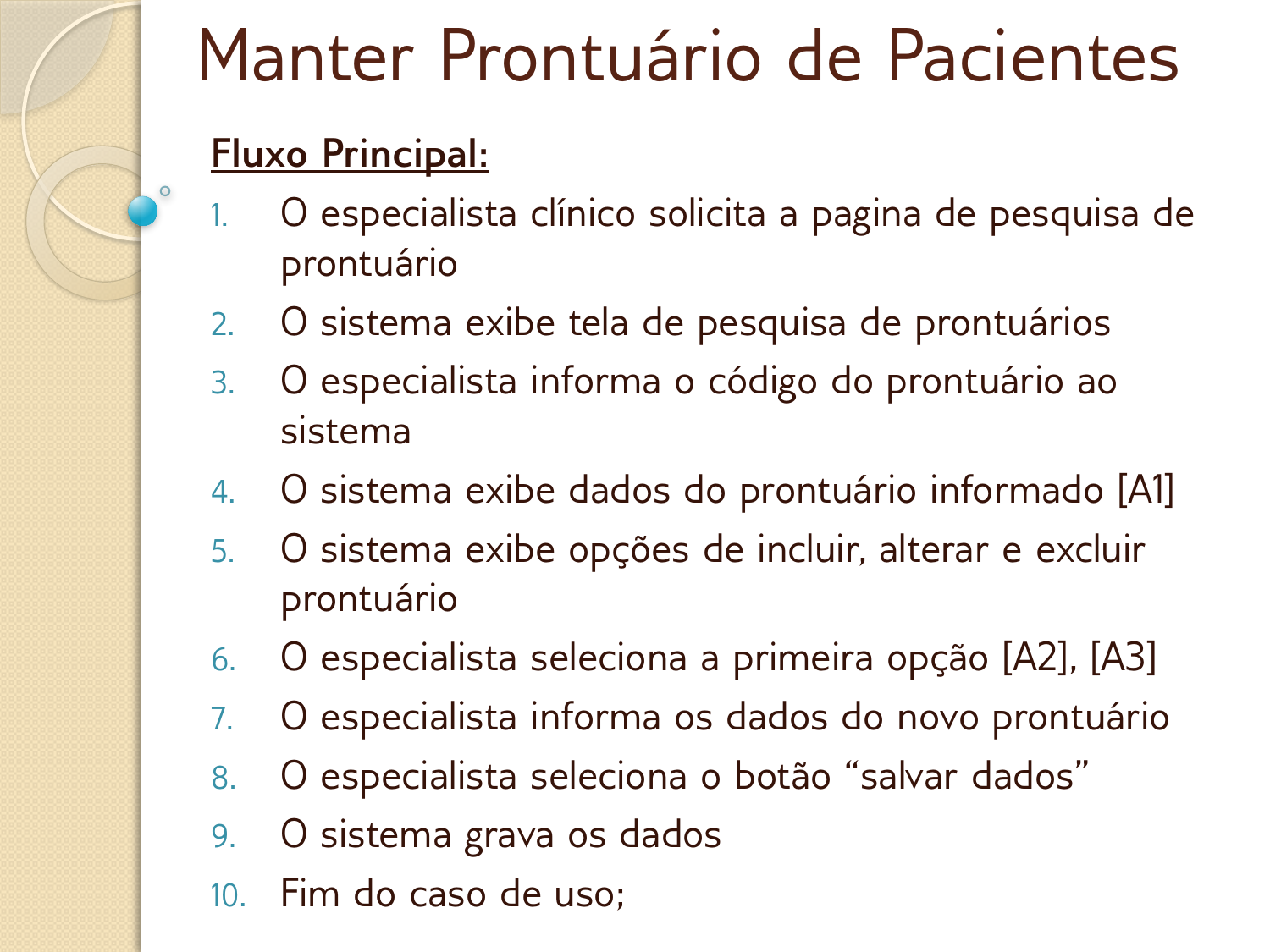

# Manter Prontuário de Pacientes
Fluxo Principal:
O especialista clínico solicita a pagina de pesquisa de prontuário
O sistema exibe tela de pesquisa de prontuários
O especialista informa o código do prontuário ao sistema
O sistema exibe dados do prontuário informado [A1]
O sistema exibe opções de incluir, alterar e excluir prontuário
O especialista seleciona a primeira opção [A2], [A3]
O especialista informa os dados do novo prontuário
O especialista seleciona o botão “salvar dados”
O sistema grava os dados
Fim do caso de uso;